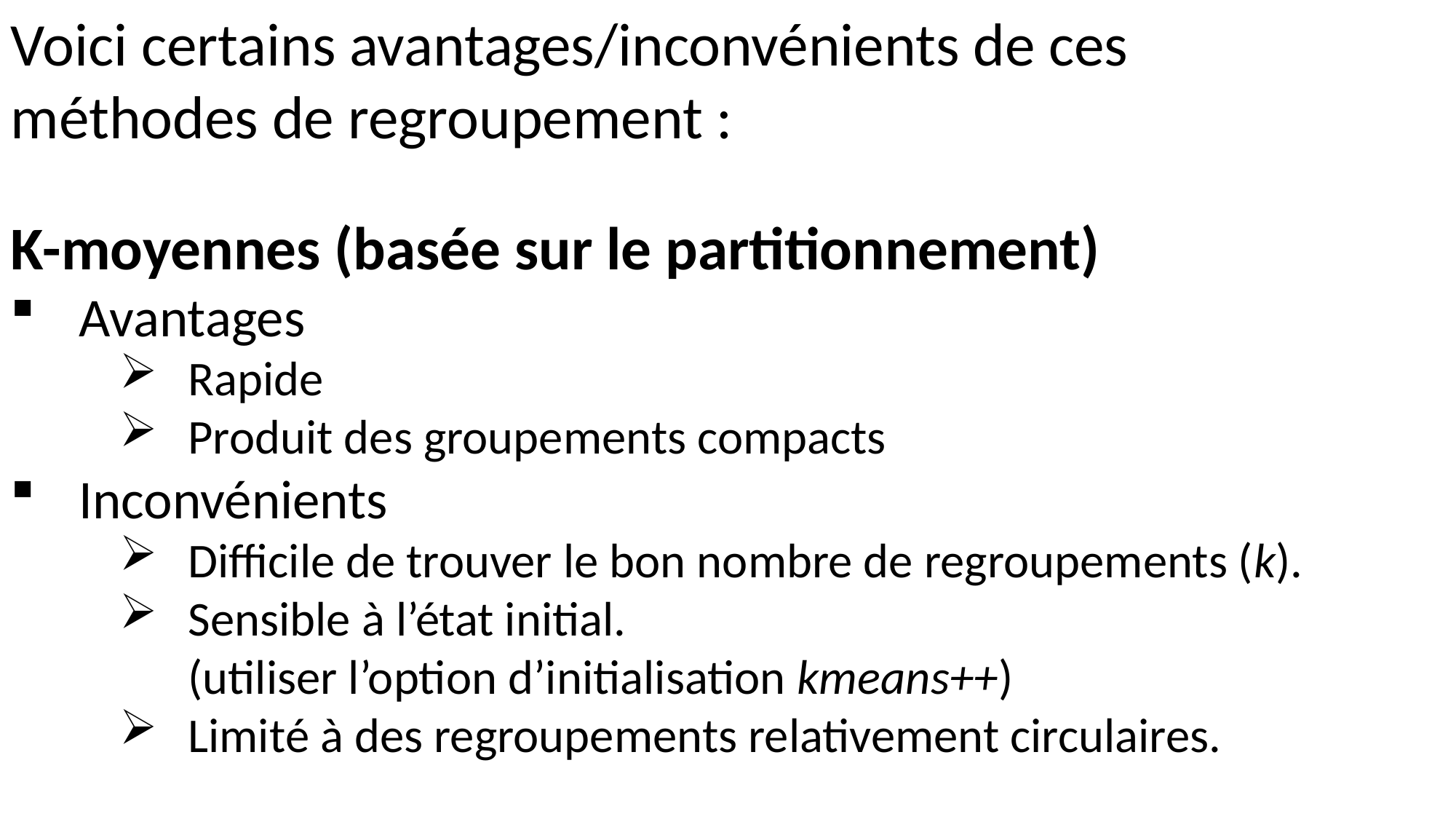

RÉCAPITULATIF DES MÉTHODES DE REGROUPEMENT
Voici certains avantages/inconvénients de ces
méthodes de regroupement :

K-moyennes (basée sur le partitionnement)
Avantages
Rapide
Produit des groupements compacts
Inconvénients
Difficile de trouver le bon nombre de regroupements (k).
Sensible à l’état initial.
(utiliser l’option d’initialisation kmeans++)
Limité à des regroupements relativement circulaires.

Décalage de moyenne (basée sur la densité)
Avantages
Flexible quant à la forme des groupes
(mais moins que DBSCAN)
N’a pas besoin de connaître le nombre de regroupements.
Inconvénients
La « bande passante » (bandwidth) est difficile à ajuster.
Moins efficace si la densité n’est pas homogène.
Demande beaucoup de mémoire si beaucoup de données.

DBSCAN (basée sur la densité)
Avantages
Efficace peu importe la forme des données.
N’a pas besoin de connaître le nombre de regroupements.
Inconvénients
Epsilon et le nombre minimum d’exemples pour former un groupement sont difficiles à ajuster.
Moins efficace si la densité n’est pas homogène.
Demande beaucoup de mémoire si beaucoup de données.

Modèle de mélange gaussien (basée sur un modèle)
Avantages
Procure une probabilité d’appartenir à chaque algorithme (plutôt que résultat binaire de type « 1 » ou « 0 »).
Inconvénients
Difficile de trouver le bon nombre de regroupements (k).
Moins flexible qu’algorithmes basés sur la densité concernant la forme des groupes (mais plus que k-moyennes).
Demande beaucoup de mémoire si beaucoup de données.

Regroupement agglomératif (basée sur une hiérarchie)
Avantages
Procure une structure plus informative que les autres.
Inconvénients
Difficile de trouver le bon nombre de regroupements (k).
Difficile de trouver la bonne métrique de calcul des distances.
Méthode lente.